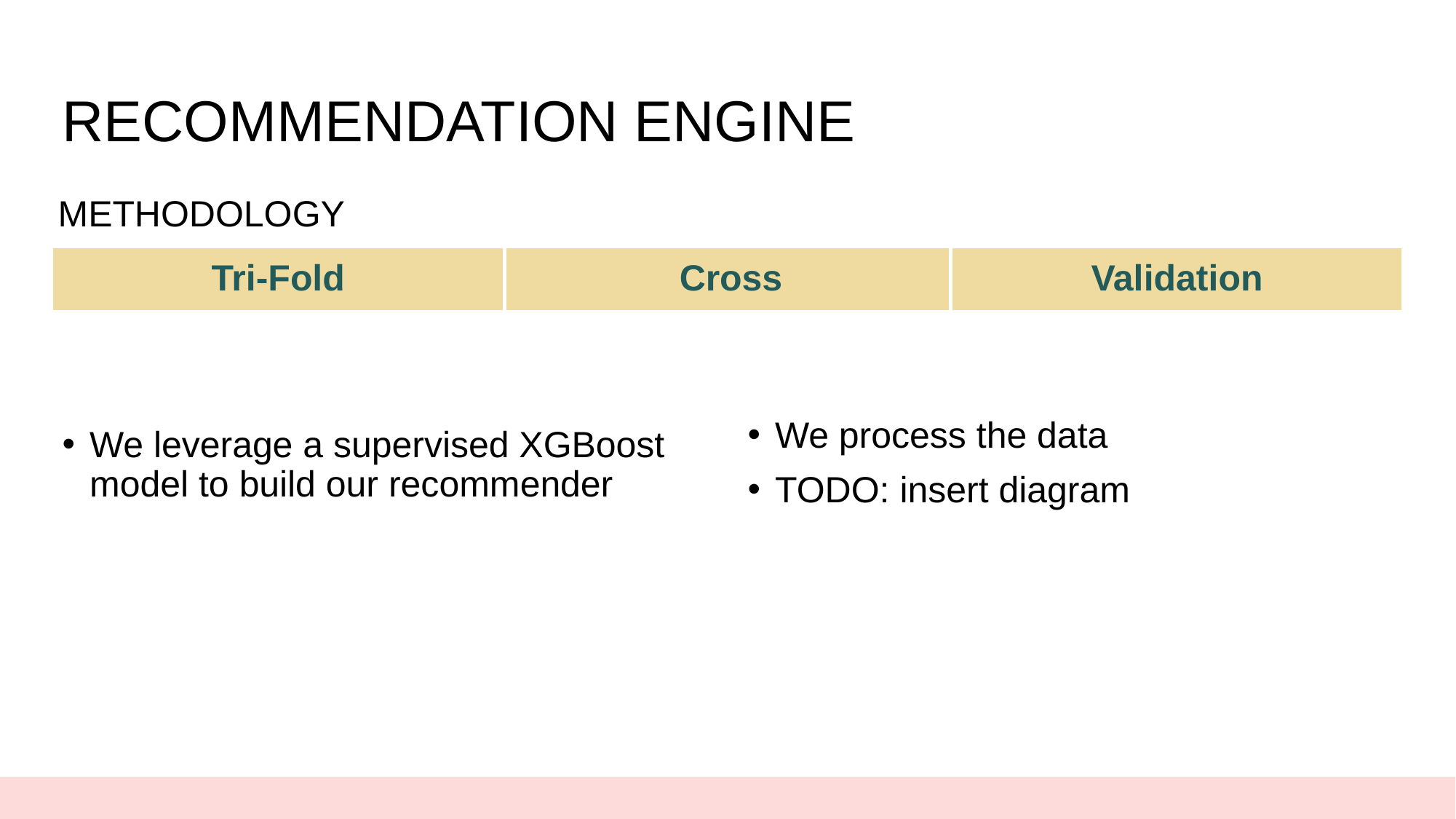

# RECOMMENDATION ENGINE
METHODOLOGY
Tri-Fold
Cross
Validation

We process the data
TODO: insert diagram

We leverage a supervised XGBoost model to build our recommender